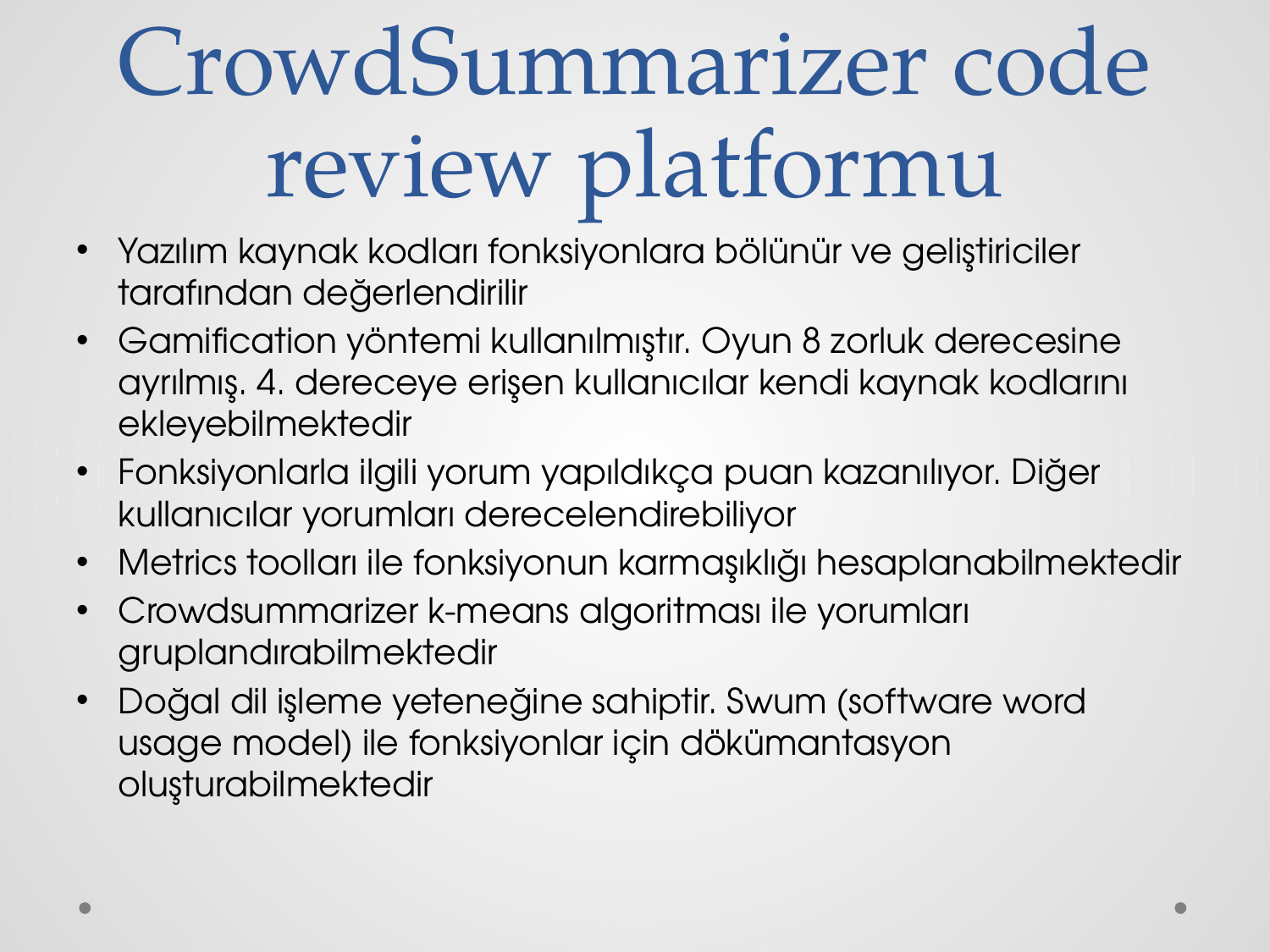

# CrowdSummarizer code review platformu
Yazılım kaynak kodları fonksiyonlara bölünür ve geliştiriciler tarafından değerlendirilir
Gamification yöntemi kullanılmıştır. Oyun 8 zorluk derecesine ayrılmış. 4. dereceye erişen kullanıcılar kendi kaynak kodlarını ekleyebilmektedir
Fonksiyonlarla ilgili yorum yapıldıkça puan kazanılıyor. Diğer kullanıcılar yorumları derecelendirebiliyor
Metrics toolları ile fonksiyonun karmaşıklığı hesaplanabilmektedir
Crowdsummarizer k-means algoritması ile yorumları gruplandırabilmektedir
Doğal dil işleme yeteneğine sahiptir. Swum (software word usage model) ile fonksiyonlar için dökümantasyon oluşturabilmektedir